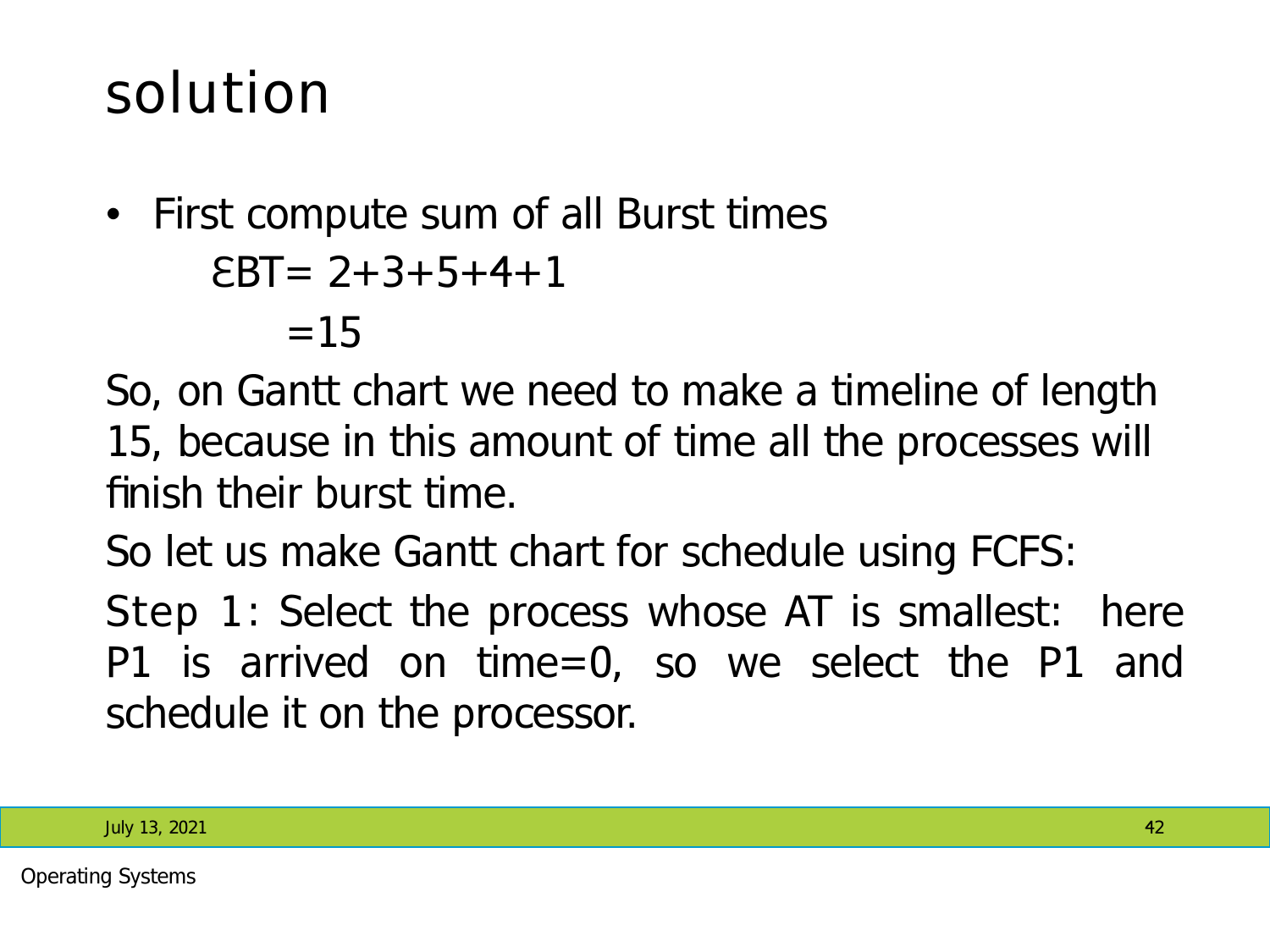

# solution
First compute sum of all Burst times
        ℇBT= 2+3+5+4+1
	    =15
So, on Gantt chart we need to make a timeline of length 15, because in this amount of time all the processes will finish their burst time.
So let us make Gantt chart for schedule using FCFS:
Step 1: Select the process whose AT is smallest:  here P1 is arrived on time=0, so we select the P1 and schedule it on the processor.

July 13, 2021
42
Operating Systems